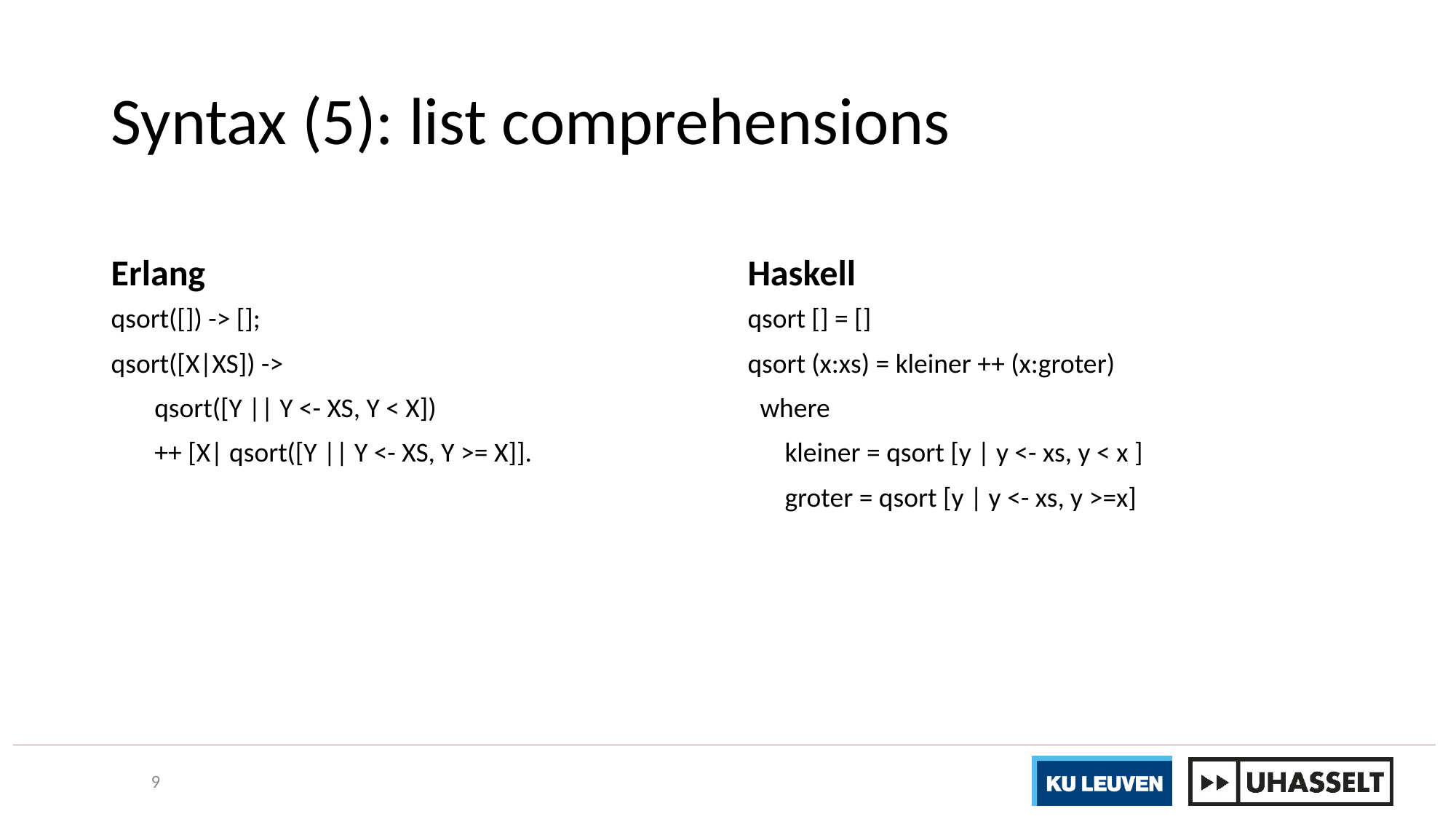

# Syntax (5): list comprehensions
Erlang
Haskell
qsort([]) -> [];
qsort([X|XS]) ->
       qsort([Y || Y <- XS, Y < X])
       ++ [X| qsort([Y || Y <- XS, Y >= X]].

qsort [] = []
qsort (x:xs) = kleiner ++ (x:groter)
  where
      kleiner = qsort [y | y <- xs, y < x ]
      groter = qsort [y | y <- xs, y >=x]
9